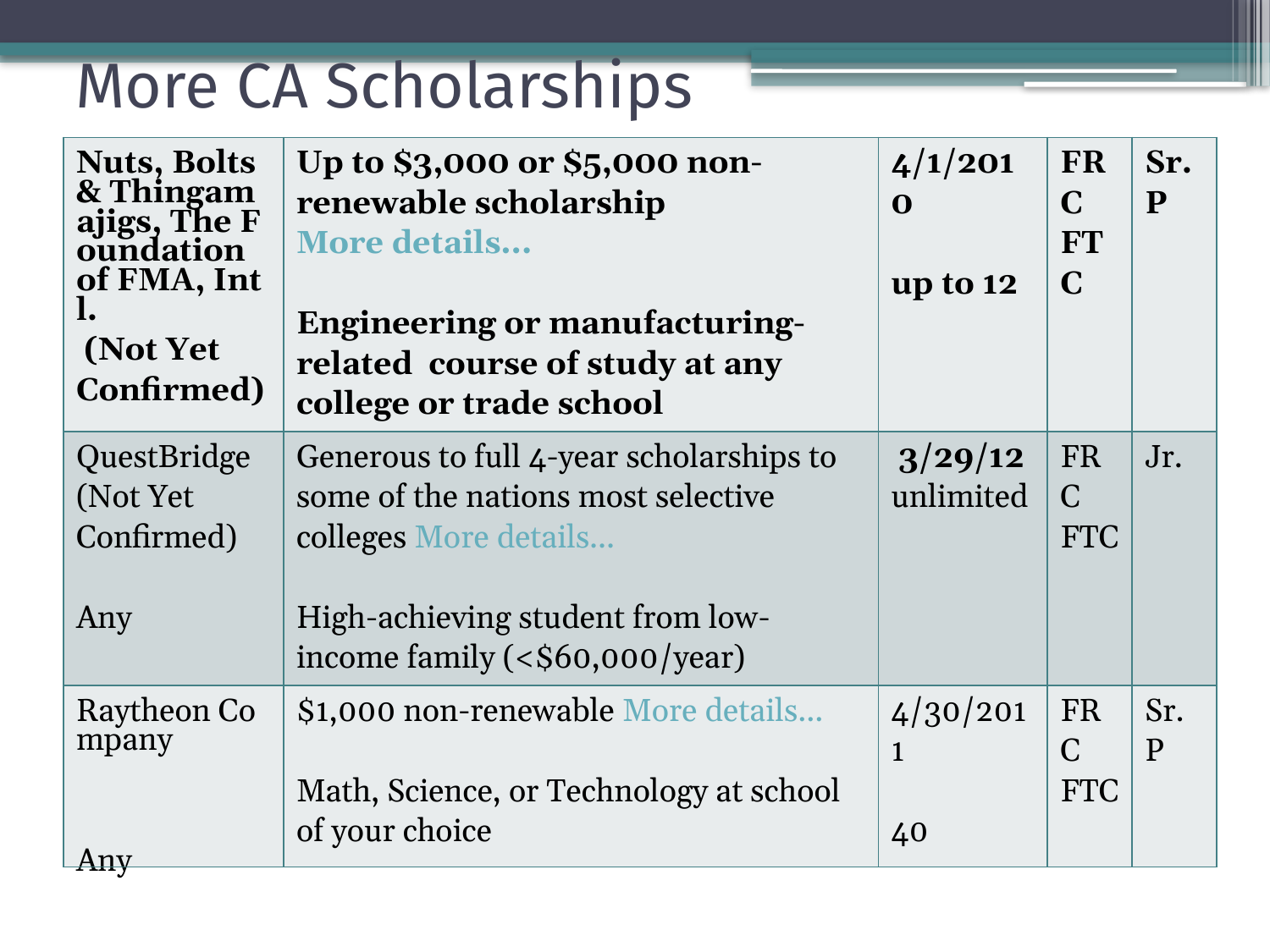

# More CA Scholarships
| Nuts, Bolts & Thingamajigs, The Foundation of FMA, Intl. (Not Yet Confirmed) | Up to $3,000 or $5,000 non-renewable scholarship More details...      Engineering or manufacturing-related course of study at any college or trade school | 4/1/2010   up to 12 | FRC FTC | Sr. P |
| --- | --- | --- | --- | --- |
| QuestBridge (Not Yet Confirmed)   Any | Generous to full 4-year scholarships to some of the nations most selective colleges More details...      High-achieving student from low-income family (<$60,000/year) | 3/29/12 unlimited | FRC FTC | Jr. |
| Raytheon Company   Any | $1,000 non-renewable More details...      Math, Science, or Technology at school of your choice | 4/30/2011   40 | FRC FTC | Sr. P |